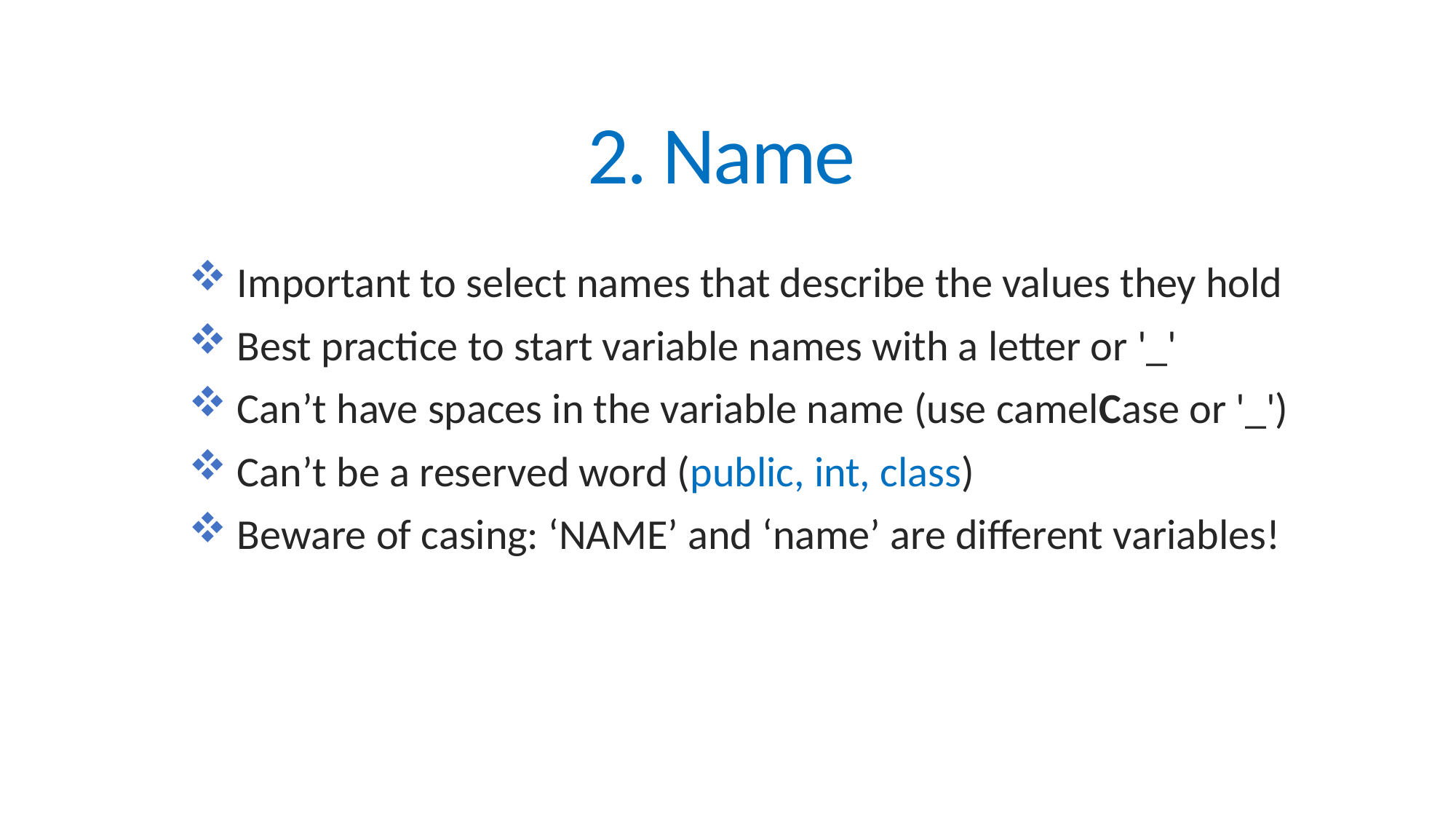

# 2. Name
 Important to select names that describe the values they hold
 Best practice to start variable names with a letter or '_'
 Can’t have spaces in the variable name (use camelCase or '_')
 Can’t be a reserved word (public, int, class)
 Beware of casing: ‘NAME’ and ‘name’ are different variables!